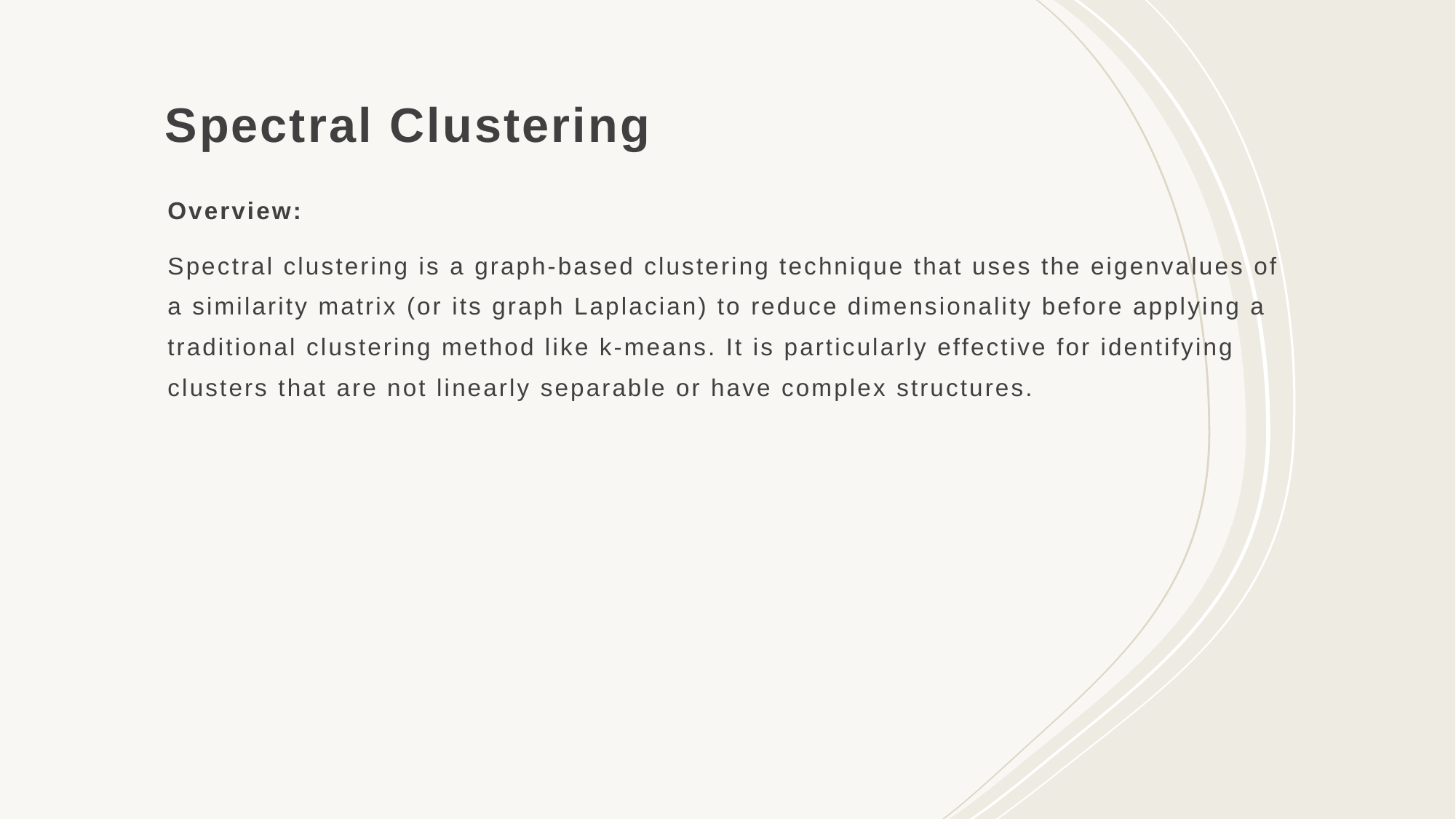

# Spectral Clustering
Overview:
Spectral clustering is a graph-based clustering technique that uses the eigenvalues of a similarity matrix (or its graph Laplacian) to reduce dimensionality before applying a traditional clustering method like k-means. It is particularly effective for identifying clusters that are not linearly separable or have complex structures.